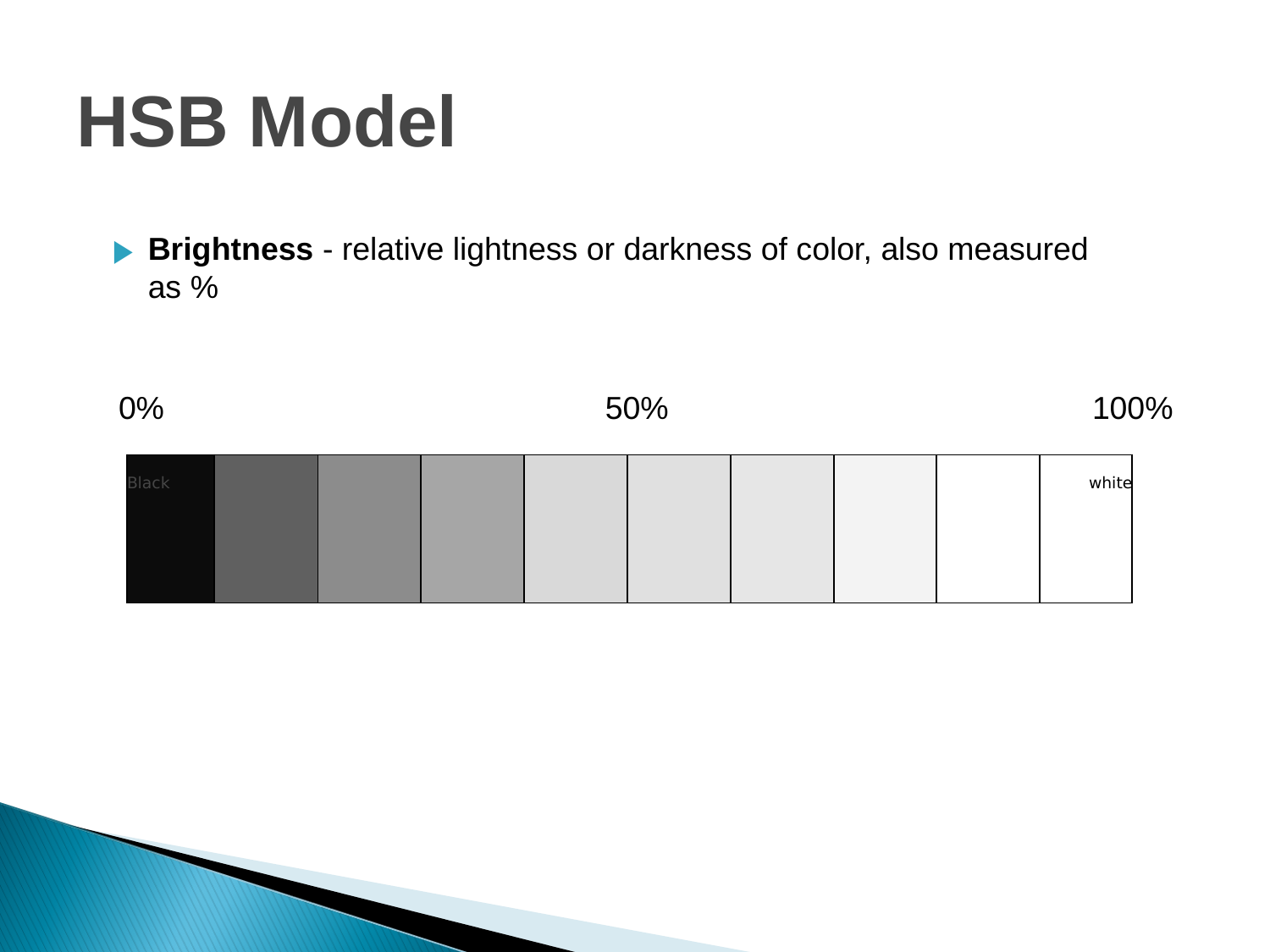

HSB Model
Brightness - relative lightness or darkness of color, also measured as %

0%
50%
100%
| Black |  |  |  |  |  |  |  |  | white |
| --- | --- | --- | --- | --- | --- | --- | --- | --- | --- |